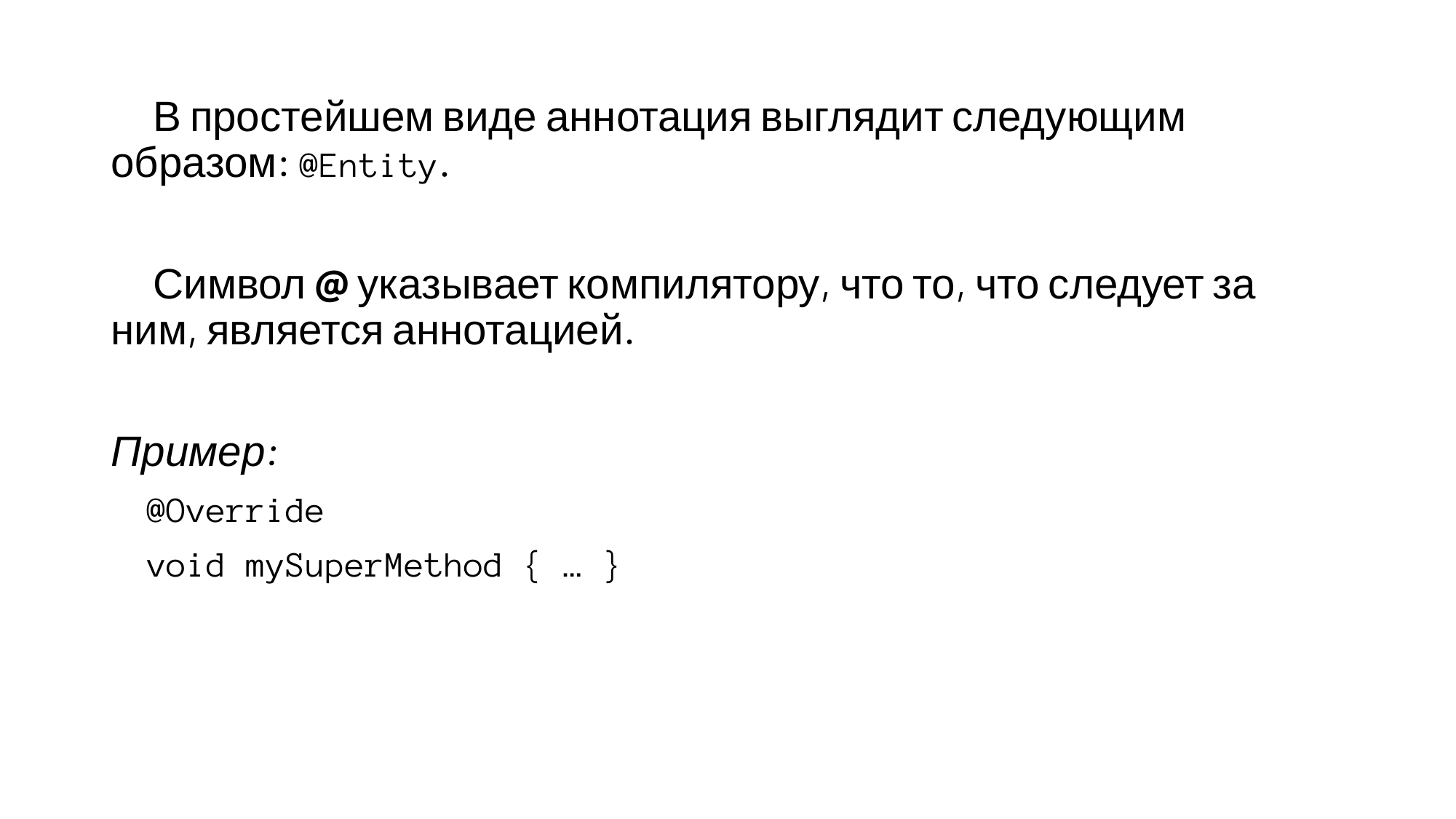

В простейшем виде аннотация выглядит следующим образом: @Entity.

 Символ @ указывает компилятору, что то, что следует за ним, является аннотацией.

Пример:
 @Override
 void mySuperMethod { … }